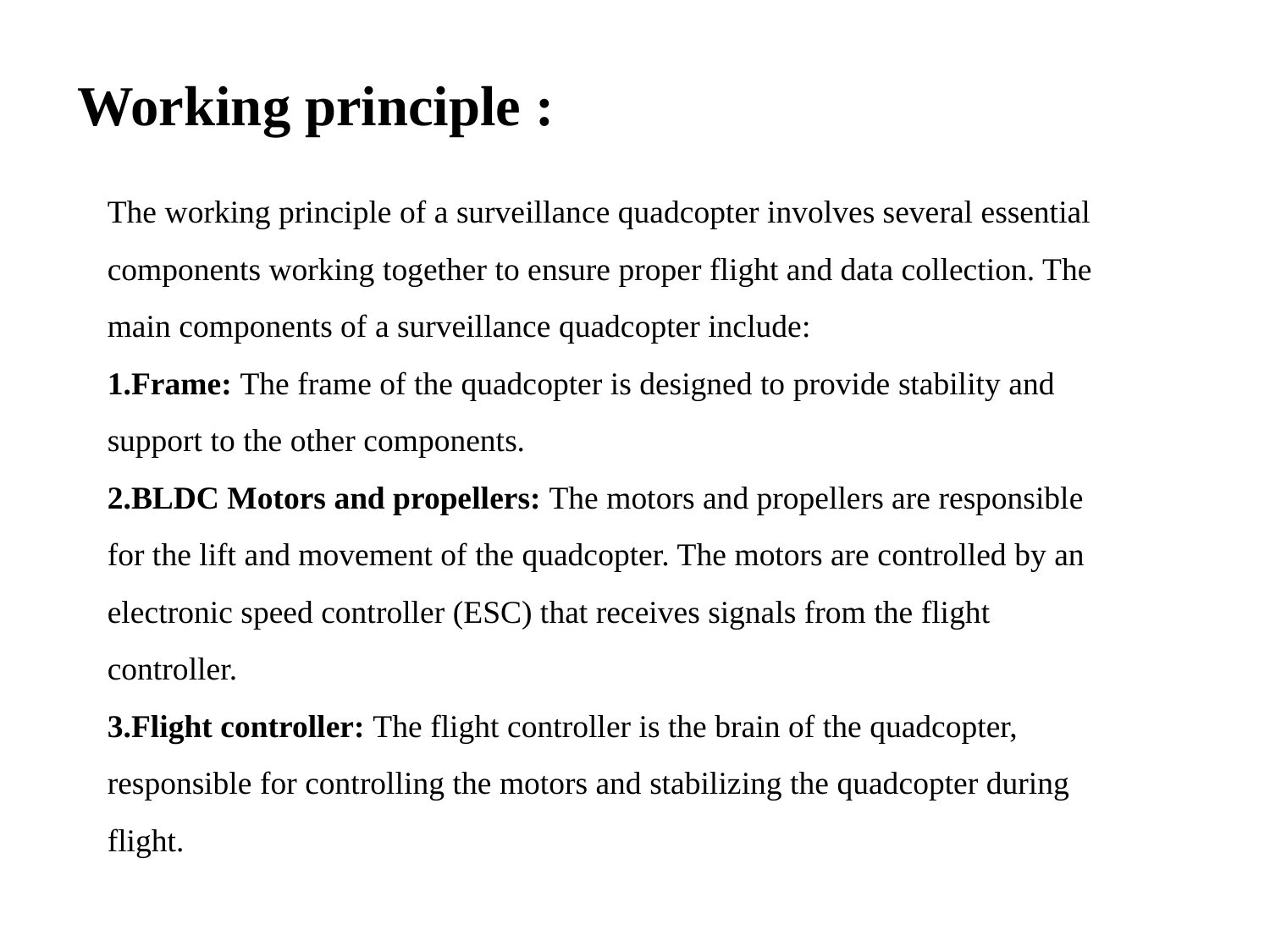

Working principle :
The working principle of a surveillance quadcopter involves several essential components working together to ensure proper flight and data collection. The main components of a surveillance quadcopter include:
Frame: The frame of the quadcopter is designed to provide stability and support to the other components.
BLDC Motors and propellers: The motors and propellers are responsible for the lift and movement of the quadcopter. The motors are controlled by an electronic speed controller (ESC) that receives signals from the flight controller.
Flight controller: The flight controller is the brain of the quadcopter, responsible for controlling the motors and stabilizing the quadcopter during flight.